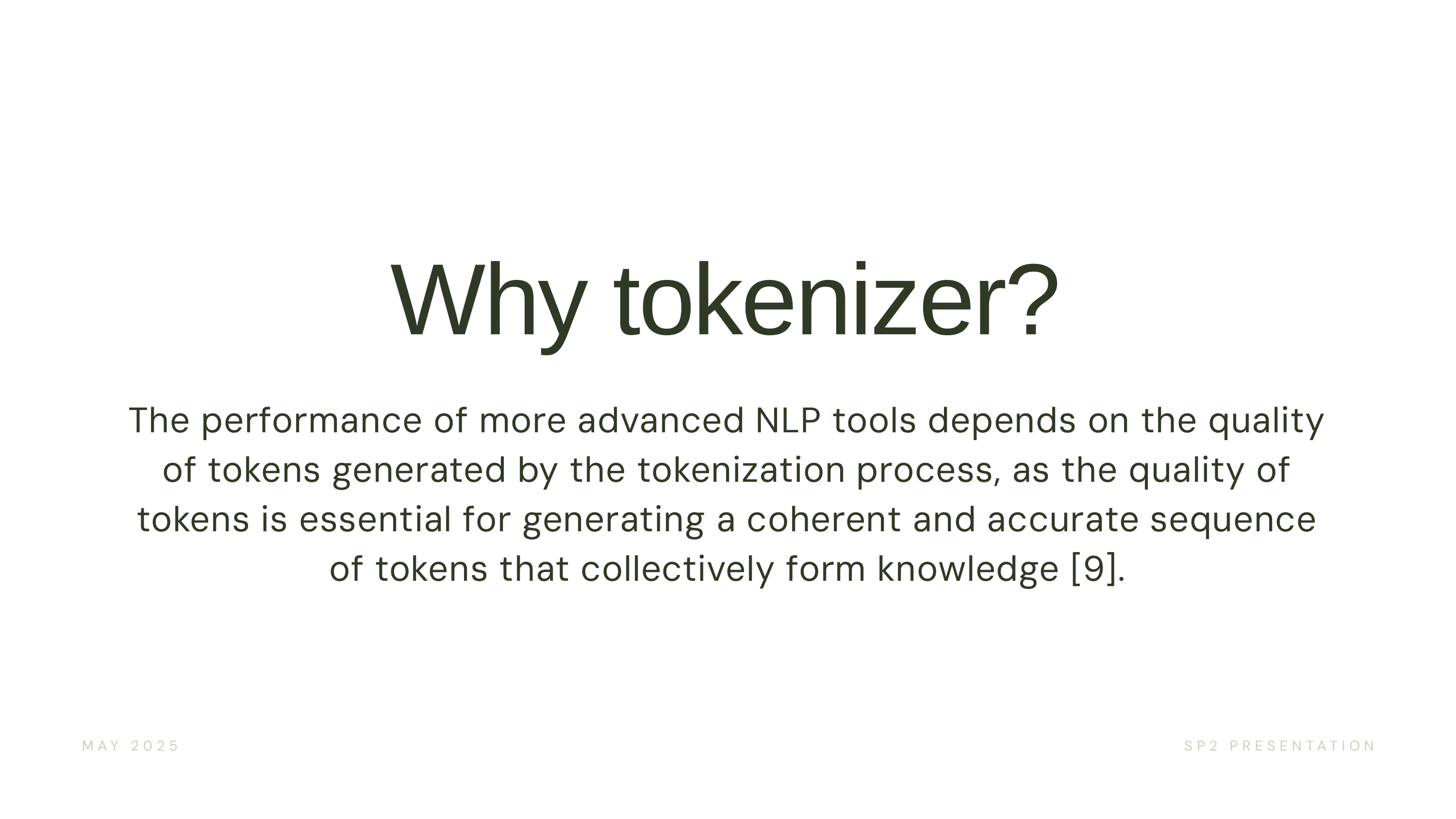

Why tokenizer?
The performance of more advanced NLP tools depends on the quality of tokens generated by the tokenization process, as the quality of tokens is essential for generating a coherent and accurate sequence of tokens that collectively form knowledge [9].
MAY 2025
SP2 PRESENTATION